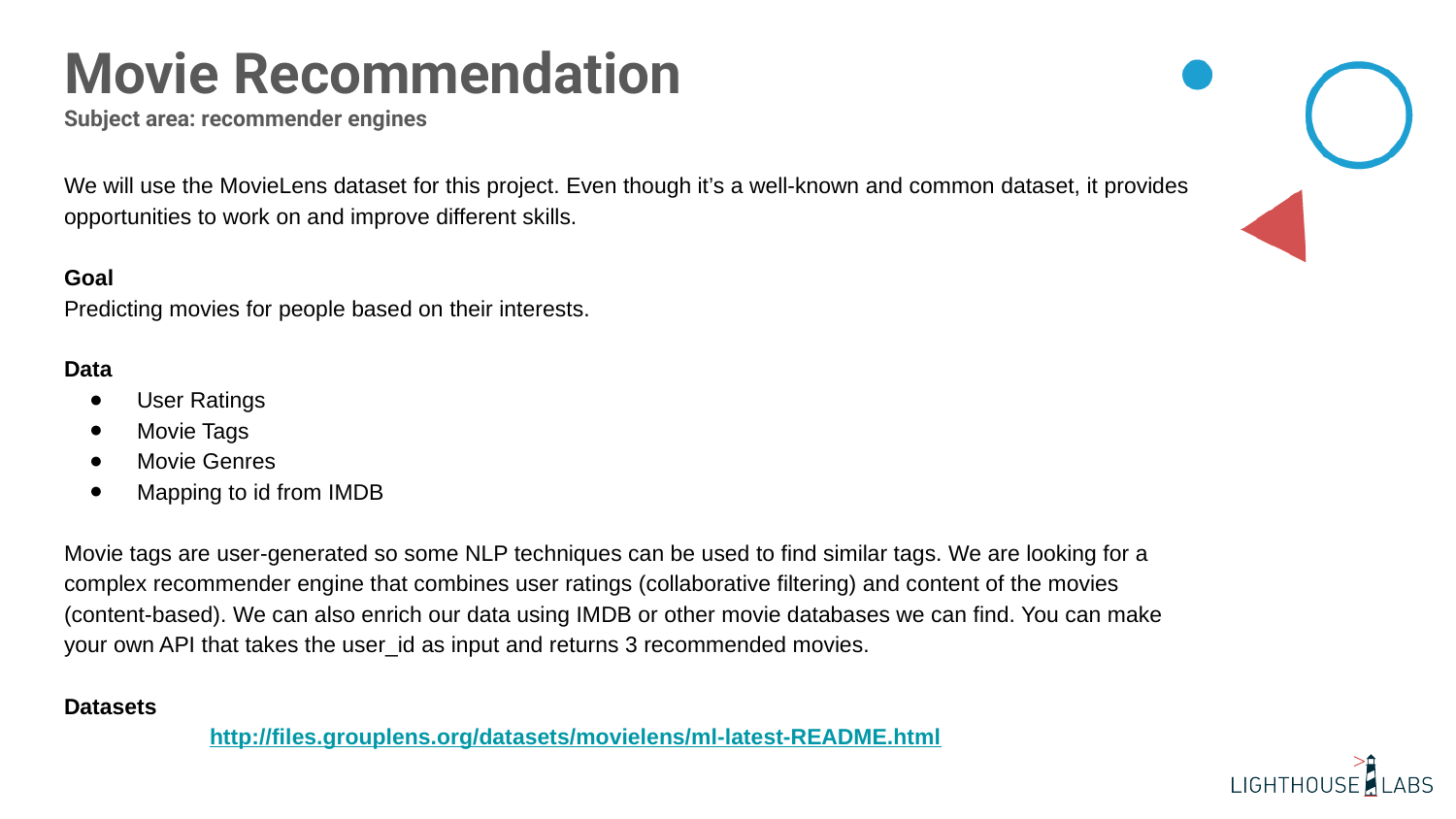

# Movie Recommendation Subject area: recommender engines
We will use the MovieLens dataset for this project. Even though it’s a well-known and common dataset, it provides opportunities to work on and improve different skills.

Goal
Predicting movies for people based on their interests.

Data
User Ratings
Movie Tags
Movie Genres
Mapping to id from IMDB

Movie tags are user-generated so some NLP techniques can be used to find similar tags. We are looking for a complex recommender engine that combines user ratings (collaborative filtering) and content of the movies (content-based). We can also enrich our data using IMDB or other movie databases we can find. You can make your own API that takes the user_id as input and returns 3 recommended movies.

Datasets
	http://files.grouplens.org/datasets/movielens/ml-latest-README.html